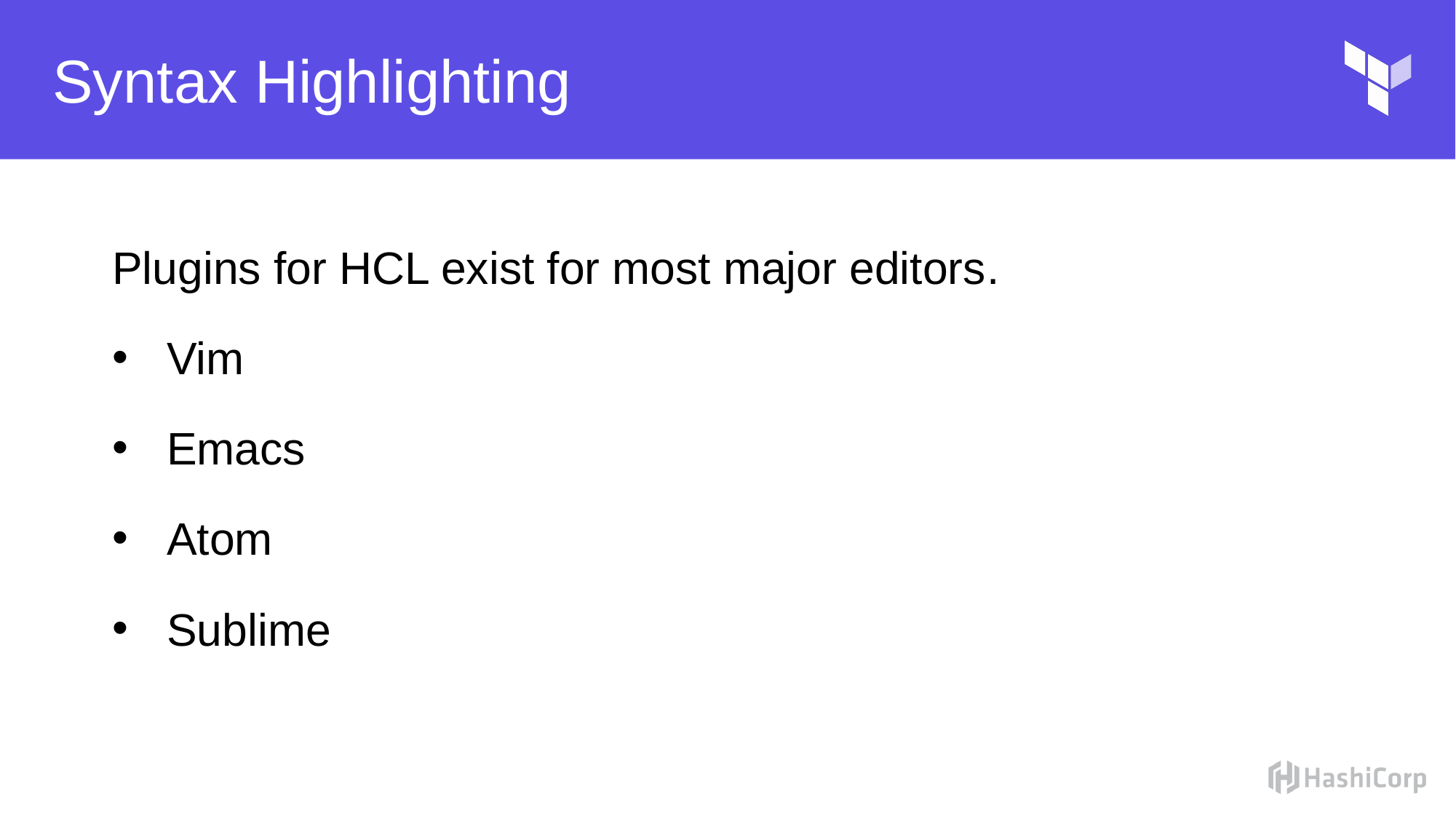

# Syntax Highlighting
Plugins for HCL exist for most major editors.
Vim
Emacs
Atom
Sublime